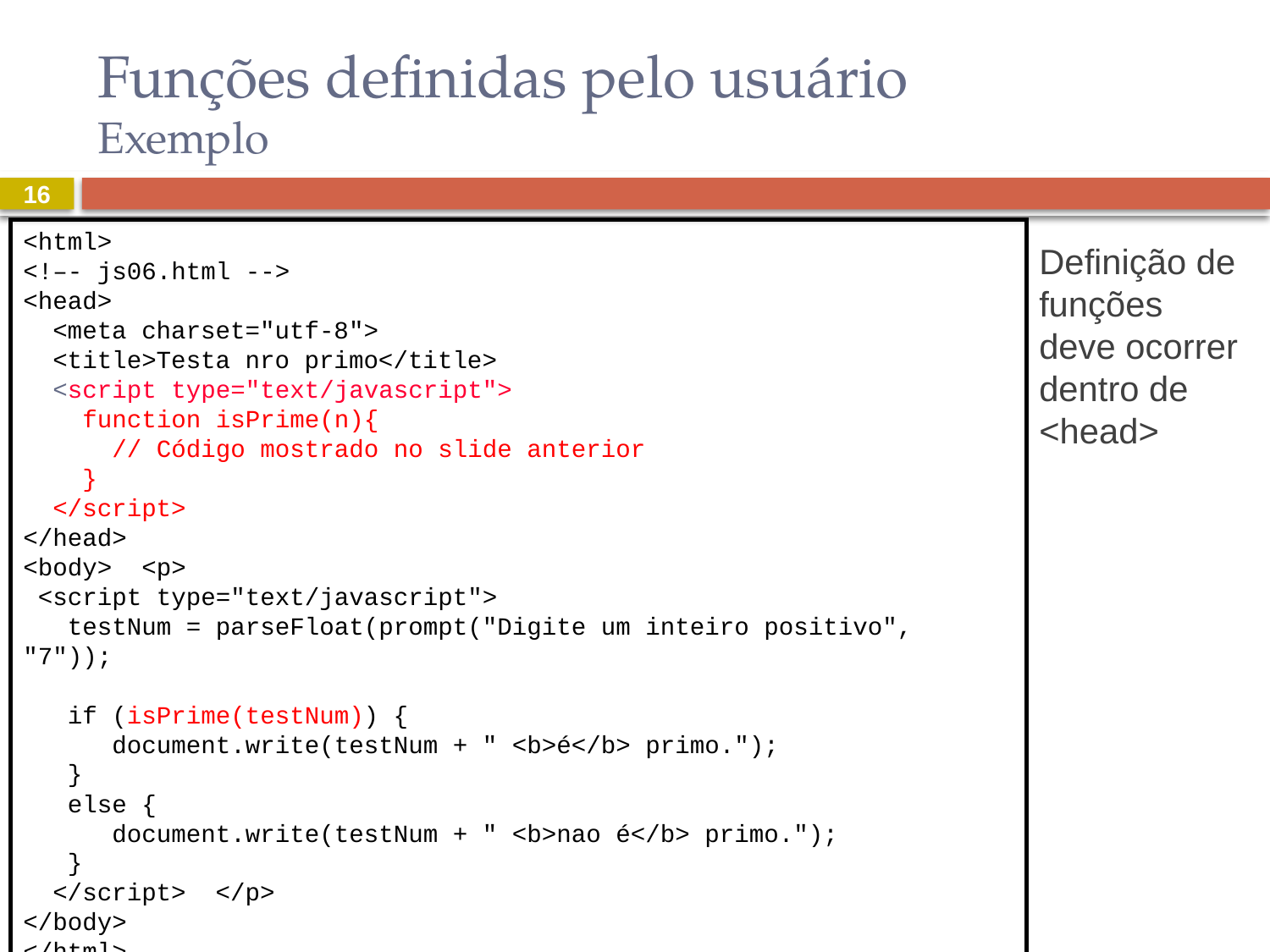

# Funções definidas pelo usuário Exemplo
16
<html>
<!–- js06.html -->
<head>
  <meta charset="utf-8">
  <title>Testa nro primo</title>
  <script type="text/javascript">
    function isPrime(n){
      // Código mostrado no slide anterior
    }
  </script>
</head>
<body>  <p>
 <script type="text/javascript">
   testNum = parseFloat(prompt("Digite um inteiro positivo", "7"));

   if (isPrime(testNum)) {
      document.write(testNum + " <b>é</b> primo.");
   }
   else {
      document.write(testNum + " <b>nao é</b> primo.");
   }
  </script>  </p>
</body>
</html>
Definição de funções deve ocorrer dentro de <head>